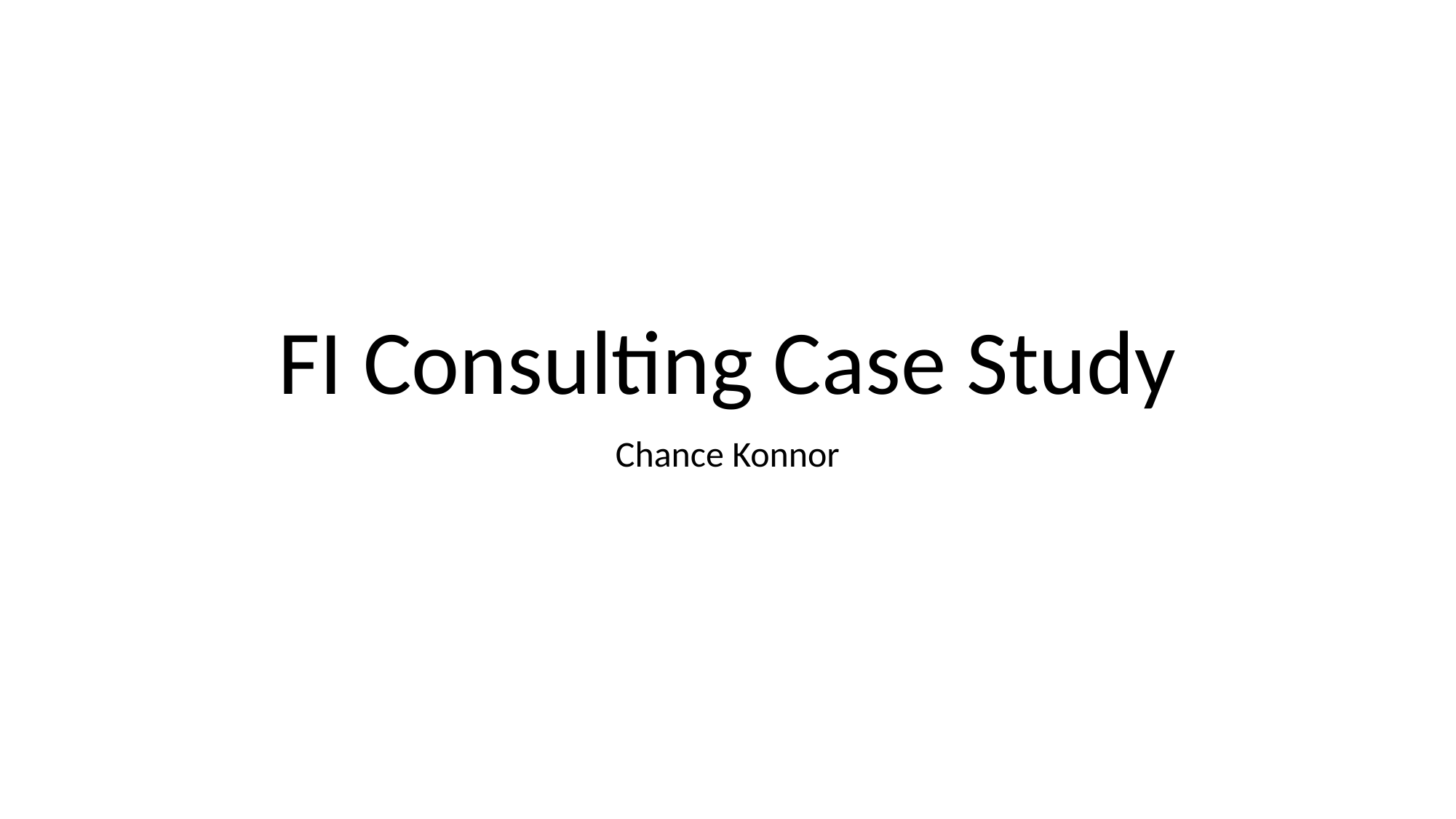

# FI Consulting Case Study
Chance Konnor